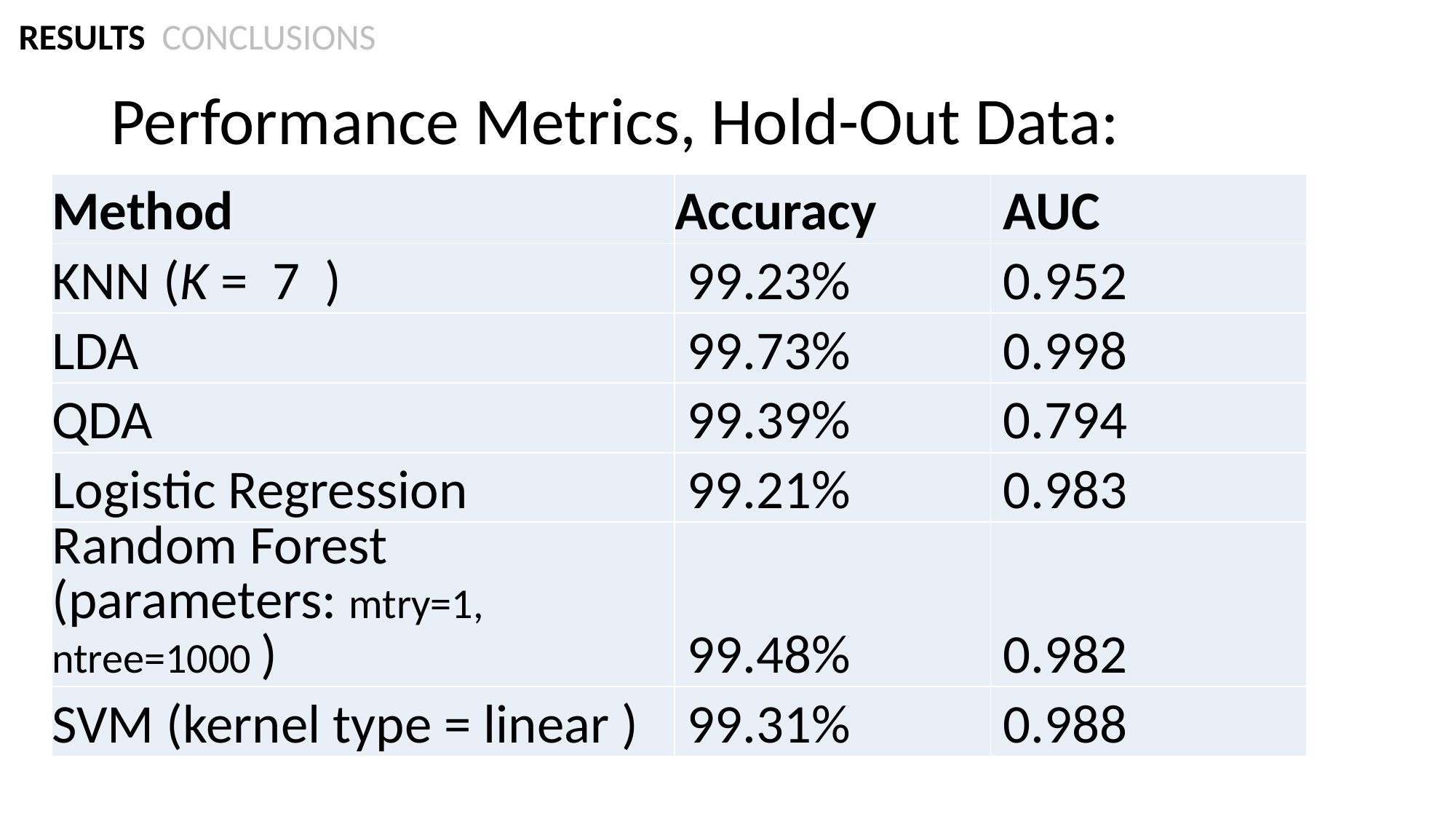

RESULTS  CONCLUSIONS
# Performance Metrics, Hold-Out Data:
| Method | Accuracy | AUC |
| --- | --- | --- |
| KNN (K = 7 ) | 99.23% | 0.952 |
| LDA | 99.73% | 0.998 |
| QDA | 99.39% | 0.794 |
| Logistic Regression | 99.21% | 0.983 |
| Random Forest (parameters: mtry=1, ntree=1000 ) | 99.48% | 0.982 |
| SVM (kernel type = linear ) | 99.31% | 0.988 |